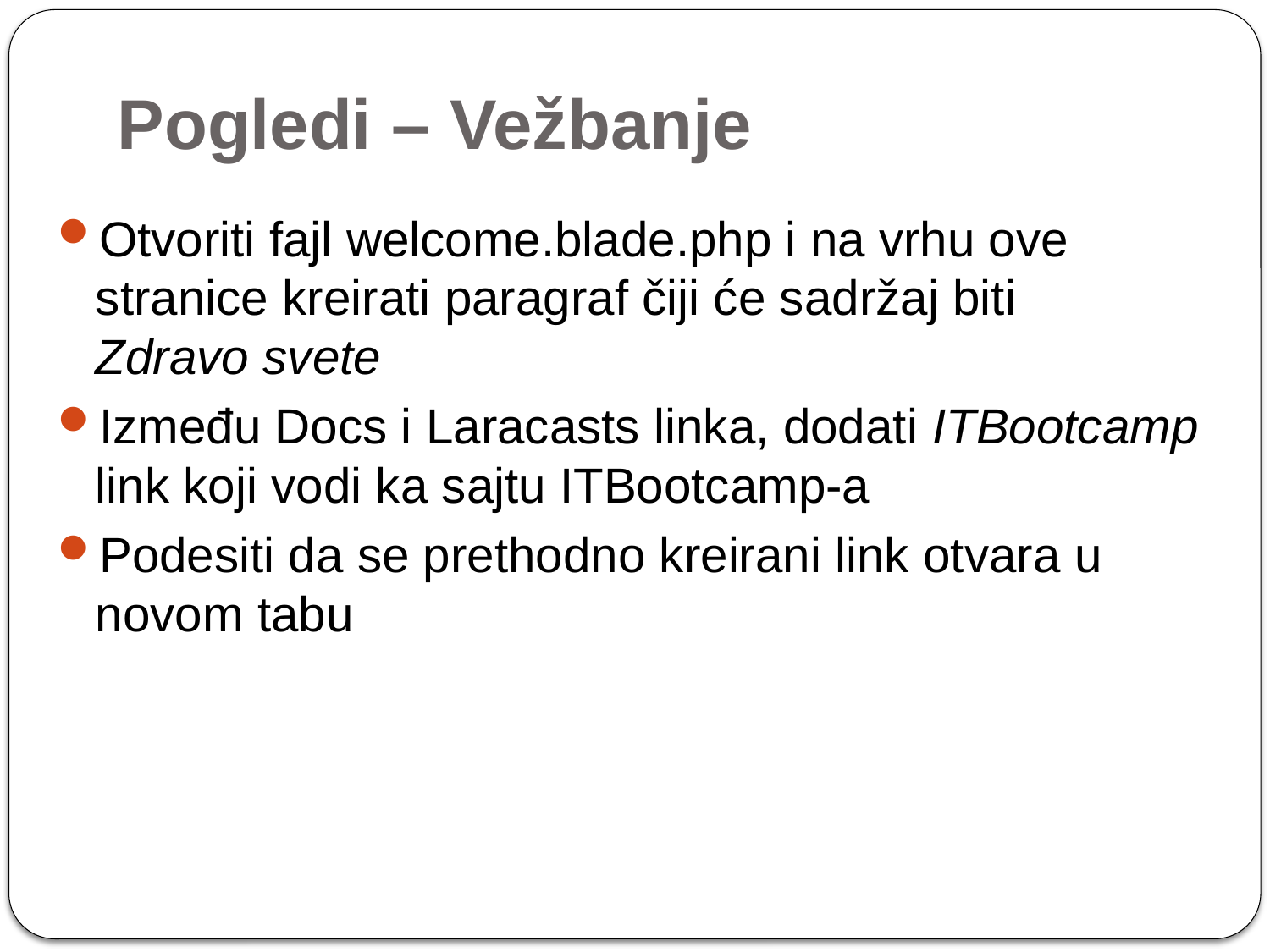

# Pogledi – Vežbanje
Otvoriti fajl welcome.blade.php i na vrhu ove stranice kreirati paragraf čiji će sadržaj biti
Zdravo svete
Između Docs i Laracasts linka, dodati ITBootcamp link koji vodi ka sajtu ITBootcamp-a
Podesiti da se prethodno kreirani link otvara u novom tabu